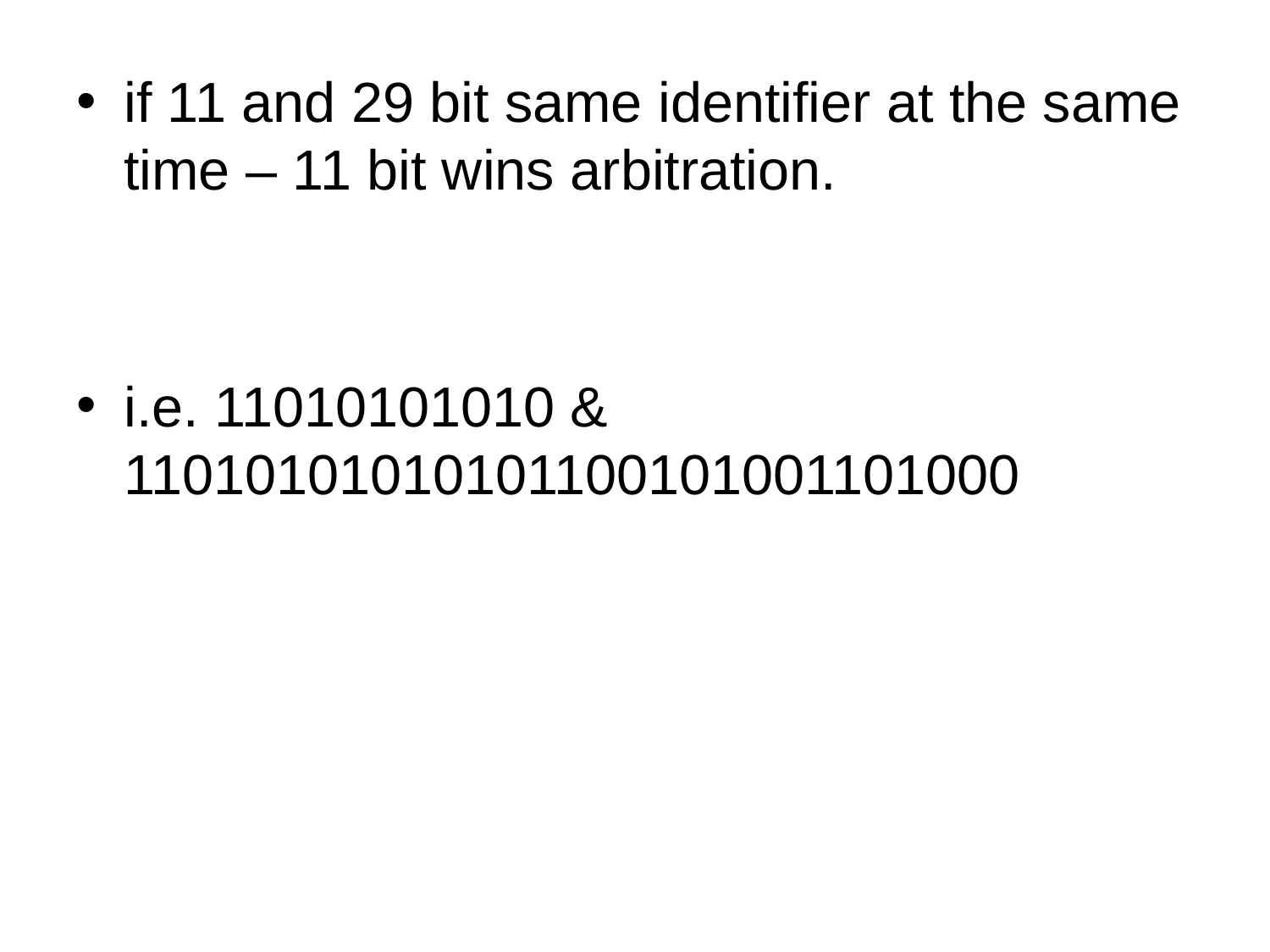

if 11 and 29 bit same identifier at the same time – 11 bit wins arbitration.

i.e. 11010101010 & 11010101010101100101001101000